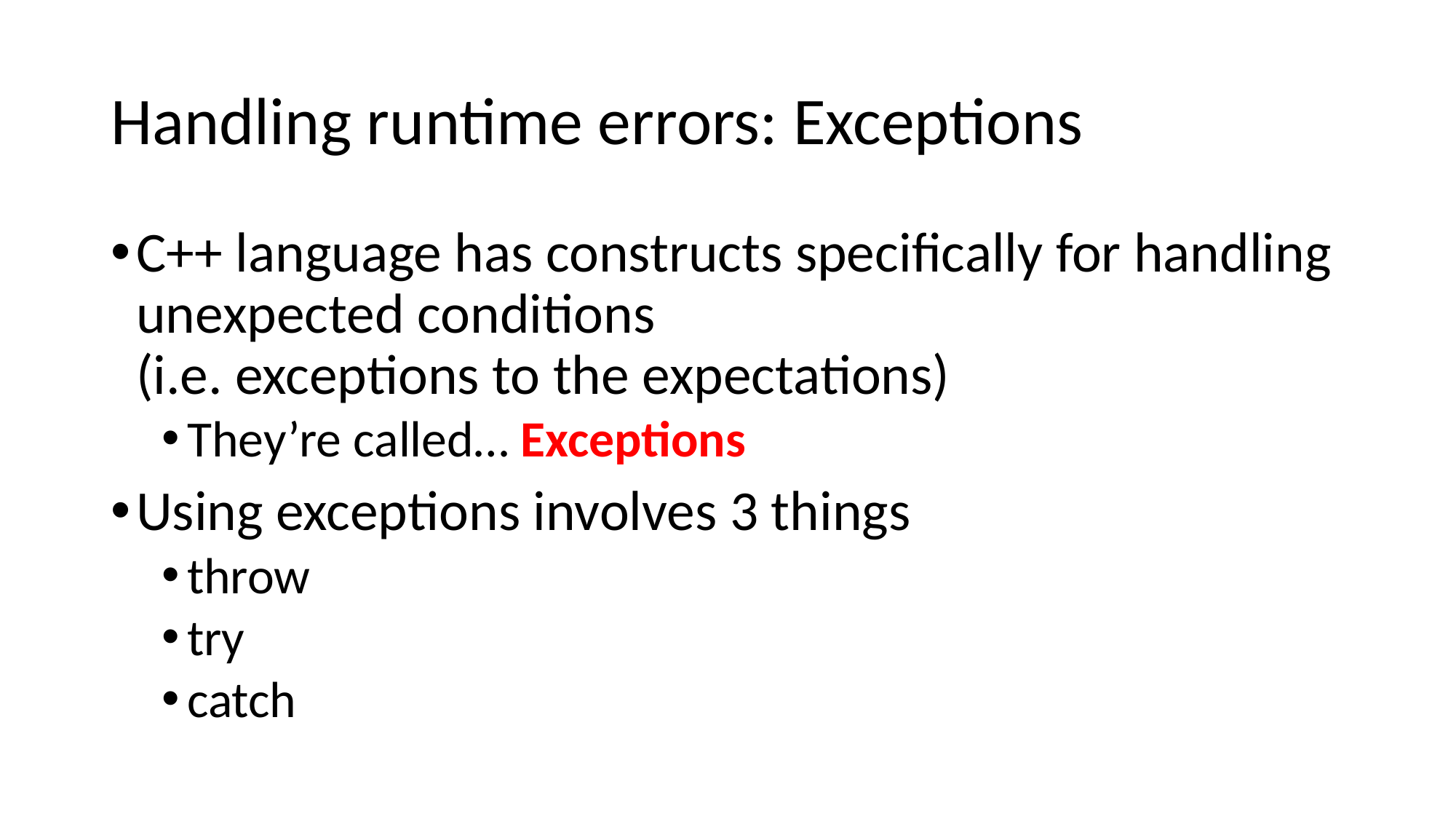

# Handling runtime errors: Exceptions
C++ language has constructs specifically for handling unexpected conditions
(i.e. exceptions to the expectations)
They’re called… Exceptions
Using exceptions involves 3 things
throw
try
catch